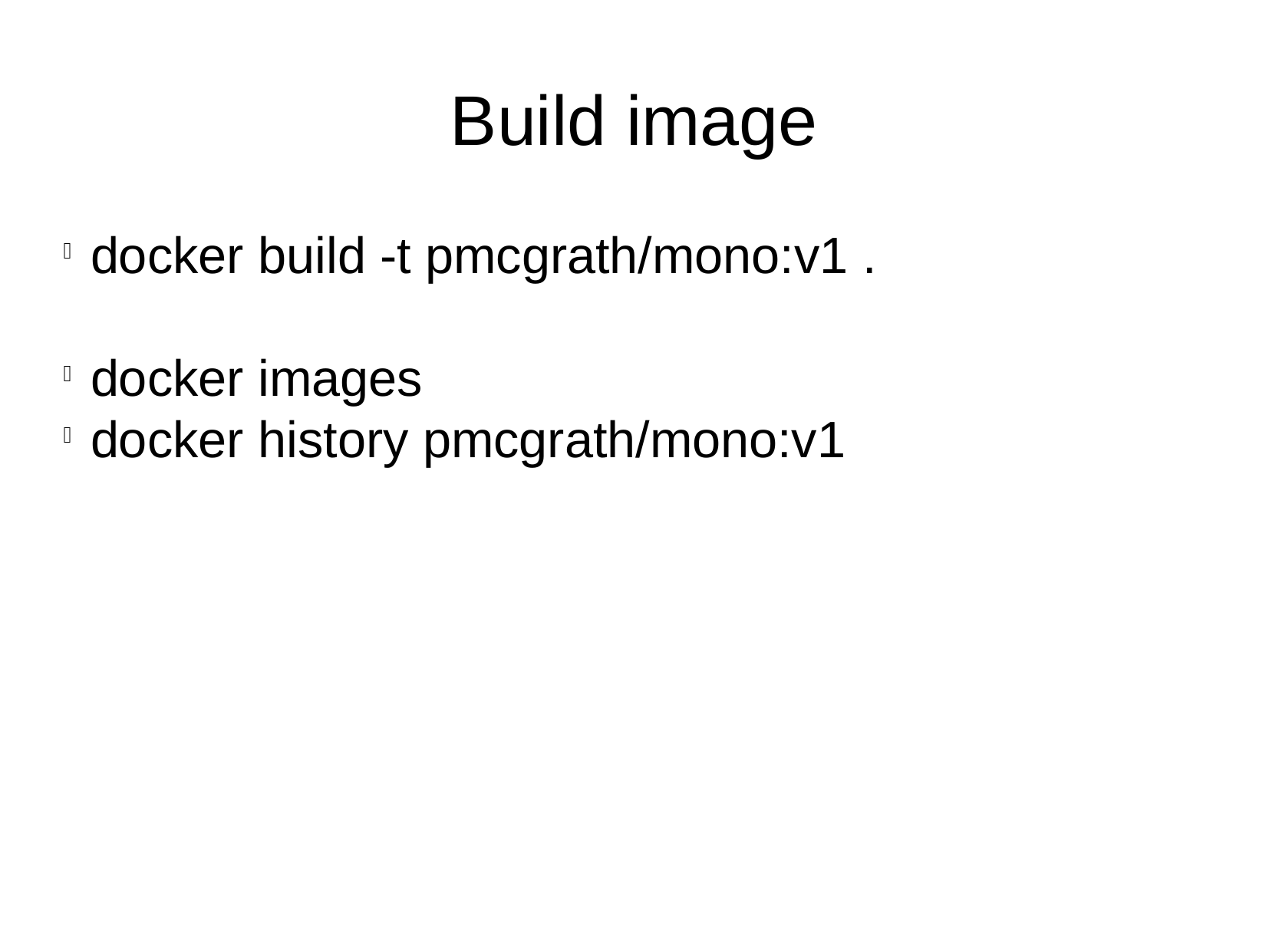

Build image
docker build -t pmcgrath/mono:v1 .

docker images
docker history pmcgrath/mono:v1